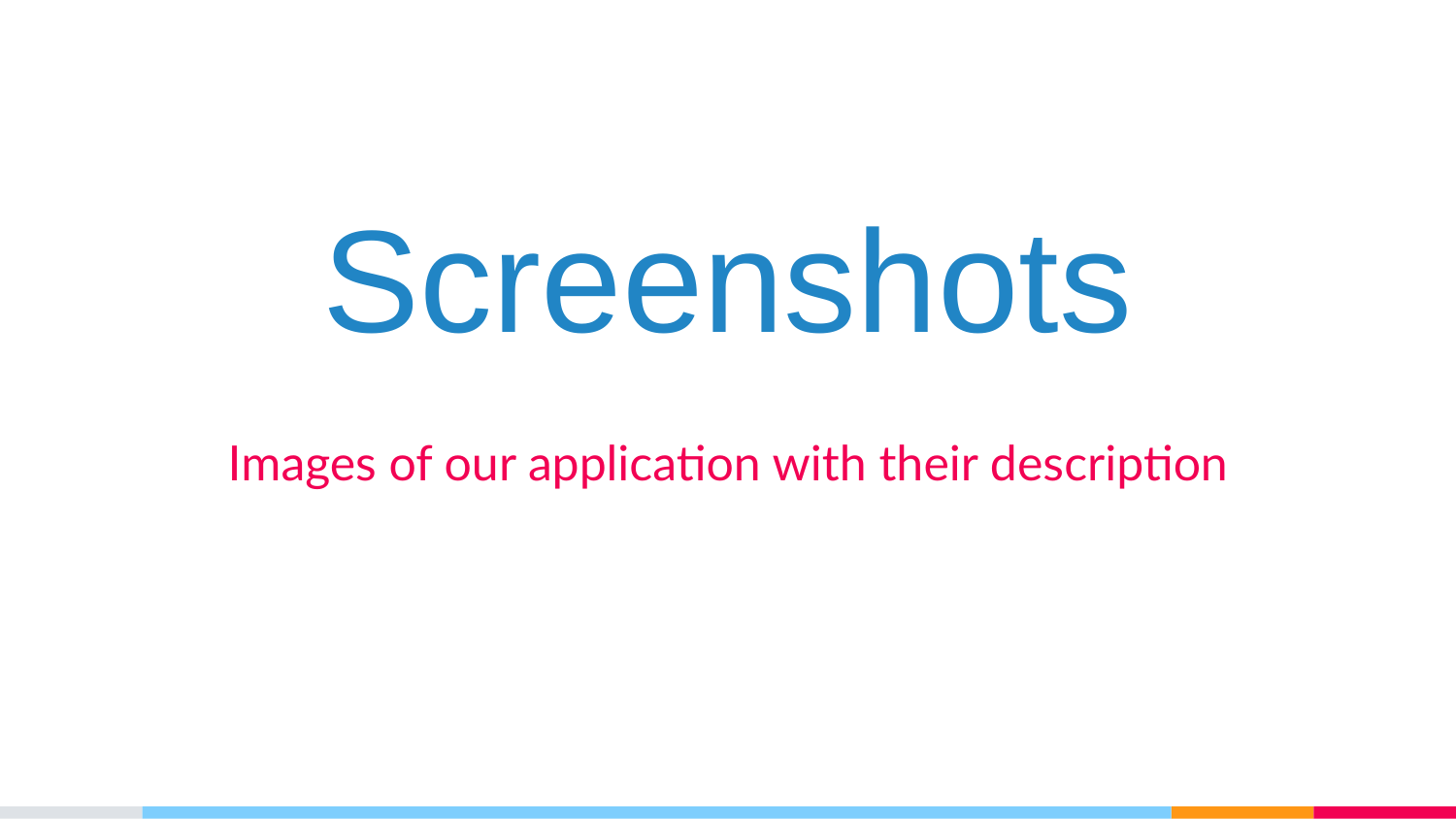

Screenshots
Images of our application with their description
8